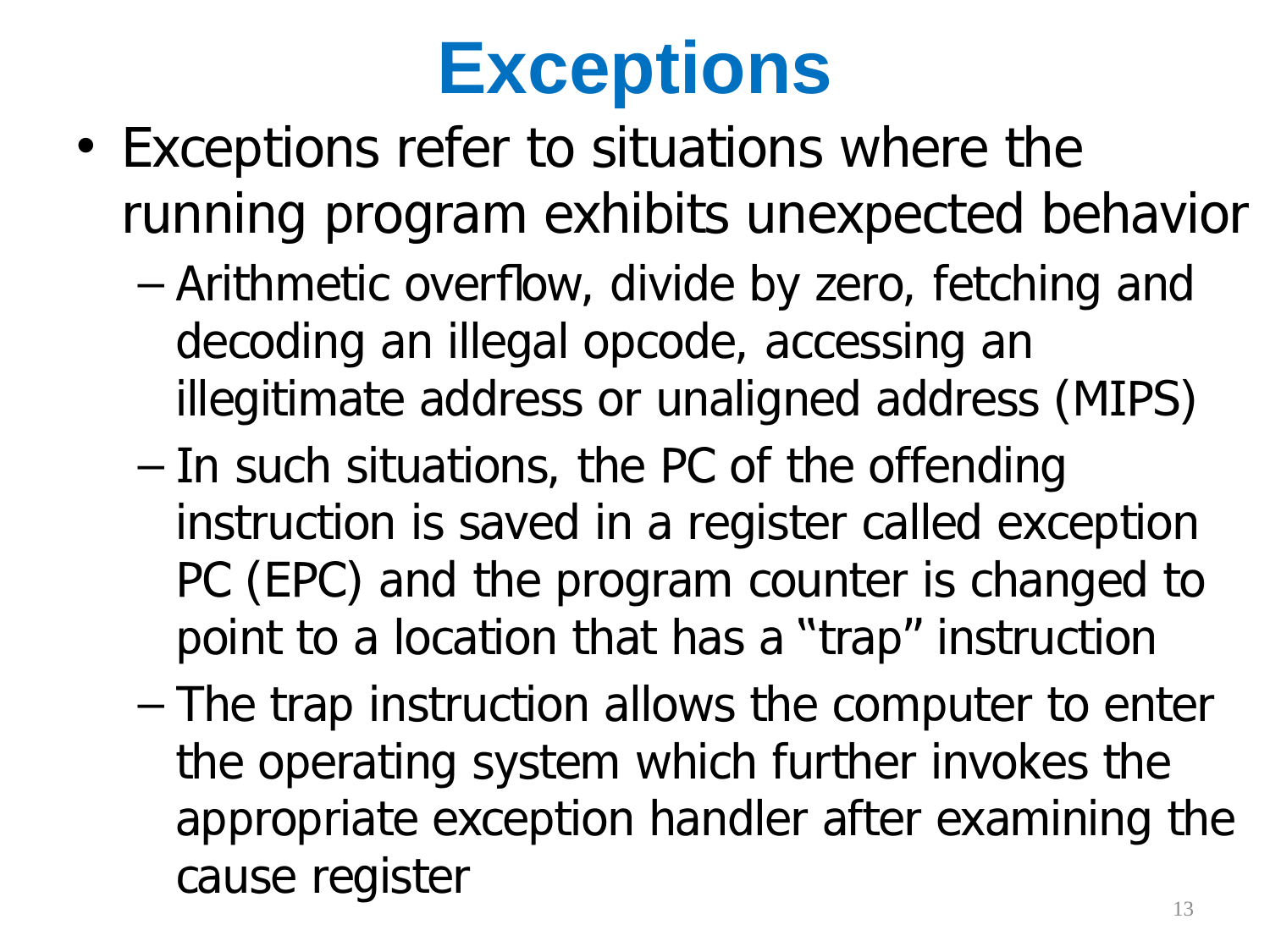

# Exceptions
Exceptions refer to situations where the running program exhibits unexpected behavior
Arithmetic overflow, divide by zero, fetching and decoding an illegal opcode, accessing an illegitimate address or unaligned address (MIPS)
In such situations, the PC of the offending instruction is saved in a register called exception PC (EPC) and the program counter is changed to point to a location that has a “trap” instruction
The trap instruction allows the computer to enter the operating system which further invokes the appropriate exception handler after examining the cause register
13